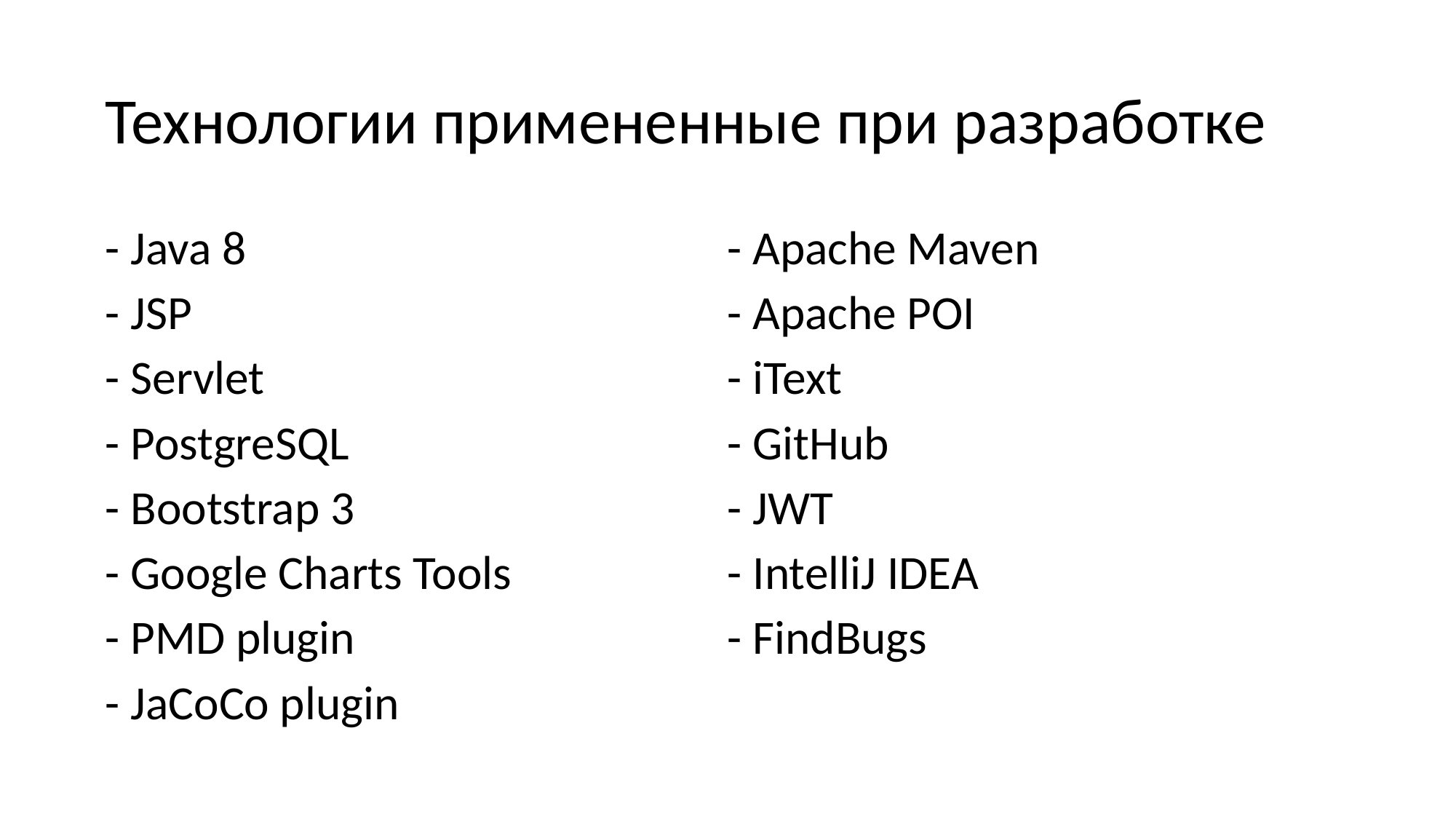

# Технологии примененные при разработке
- Java 8
- JSP
- Servlet
- PostgreSQL
- Bootstrap 3
- Google Charts Tools
- PMD plugin
- JaCoCo plugin
- Apache Maven
- Apache POI
- iText
- GitHub
- JWT
- IntelliJ IDEA
- FindBugs
8